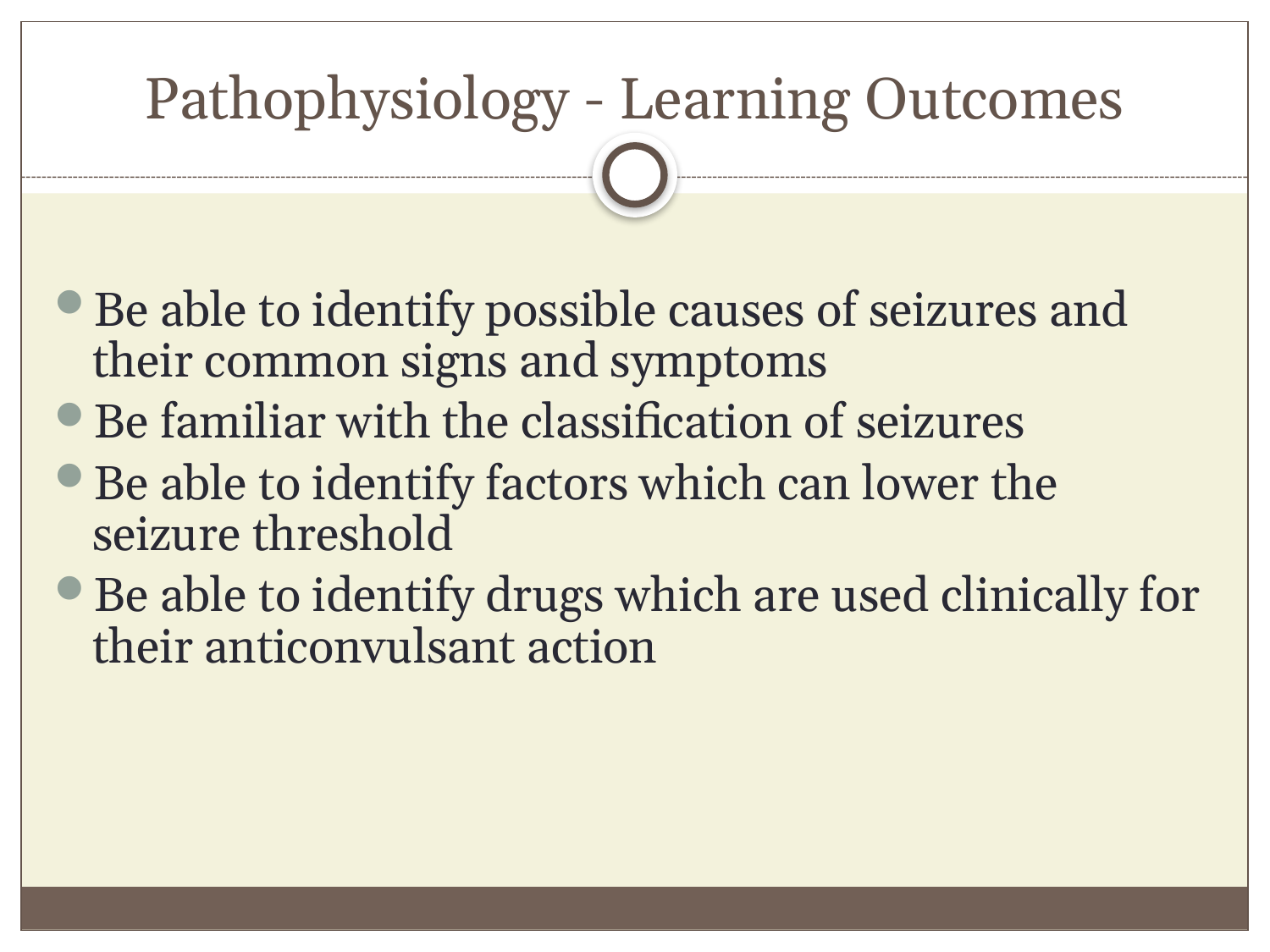

# Pathophysiology - Learning Outcomes

Be able to identify possible causes of seizures and their common signs and symptoms
Be familiar with the classification of seizures
Be able to identify factors which can lower the seizure threshold
Be able to identify drugs which are used clinically for their anticonvulsant action